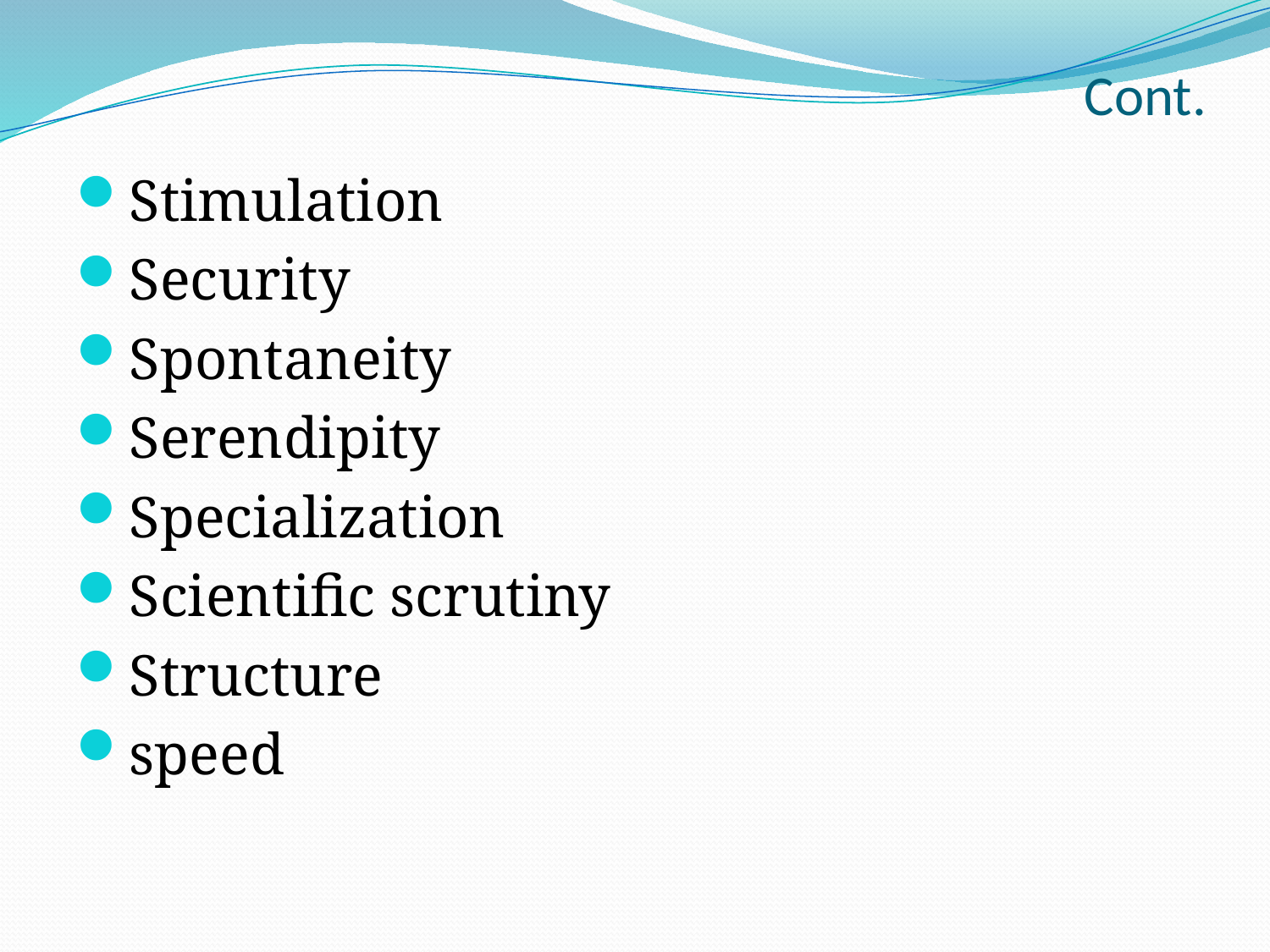

# Cont.
Stimulation
Security
Spontaneity
Serendipity
Specialization
Scientific scrutiny
Structure
speed